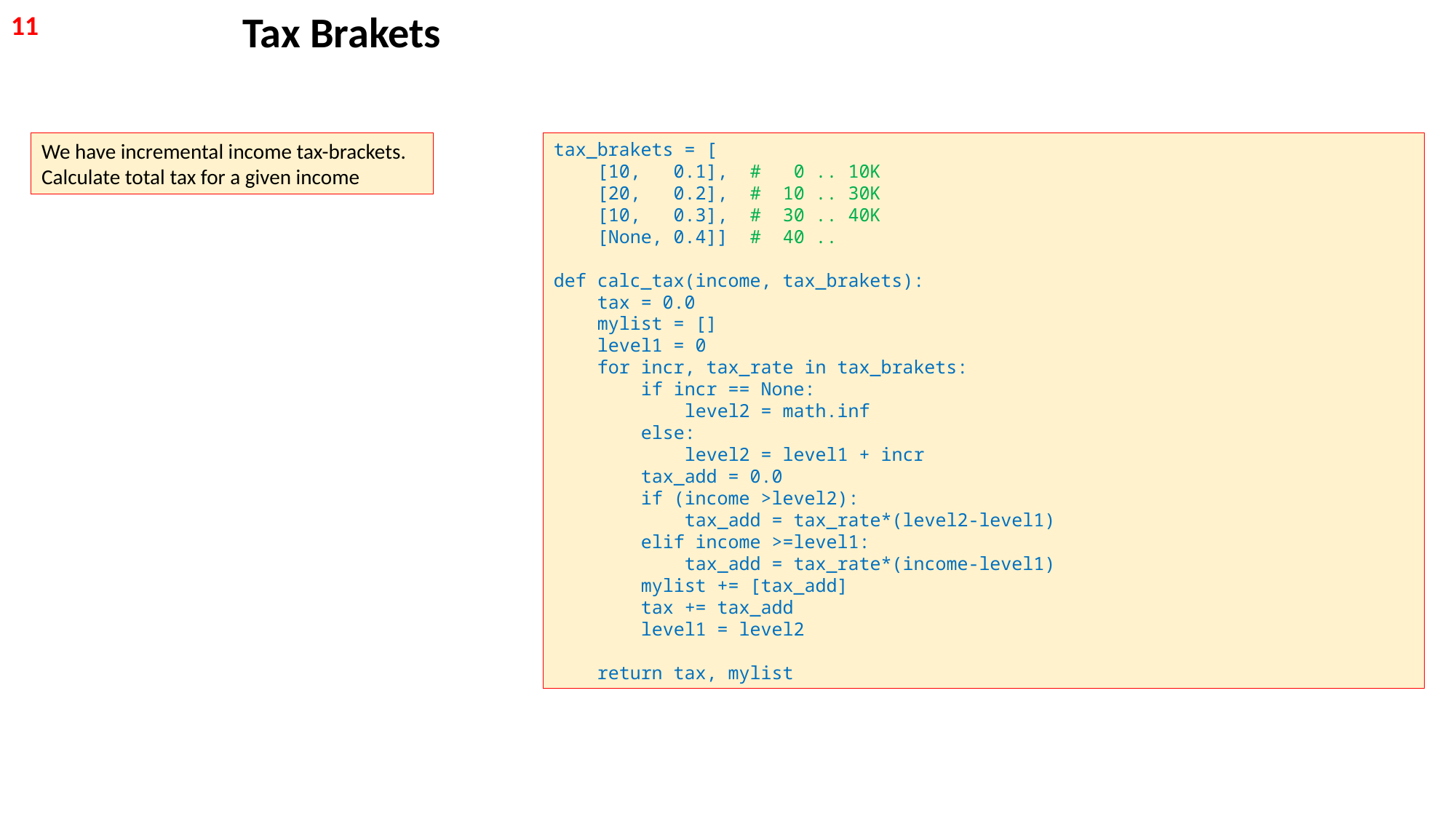

Tax Brakets
11
We have incremental income tax-brackets.
Calculate total tax for a given income
tax_brakets = [
    [10,   0.1],  #   0 .. 10K
    [20,   0.2],  #  10 .. 30K
    [10,   0.3],  #  30 .. 40K
    [None, 0.4]]  #  40 ..

def calc_tax(income, tax_brakets):
    tax = 0.0
    mylist = []
    level1 = 0
    for incr, tax_rate in tax_brakets:
        if incr == None:
            level2 = math.inf
        else:
            level2 = level1 + incr
        tax_add = 0.0
        if (income >level2):
            tax_add = tax_rate*(level2-level1)
        elif income >=level1:
            tax_add = tax_rate*(income-level1)
        mylist += [tax_add]
        tax += tax_add
        level1 = level2

    return tax, mylist